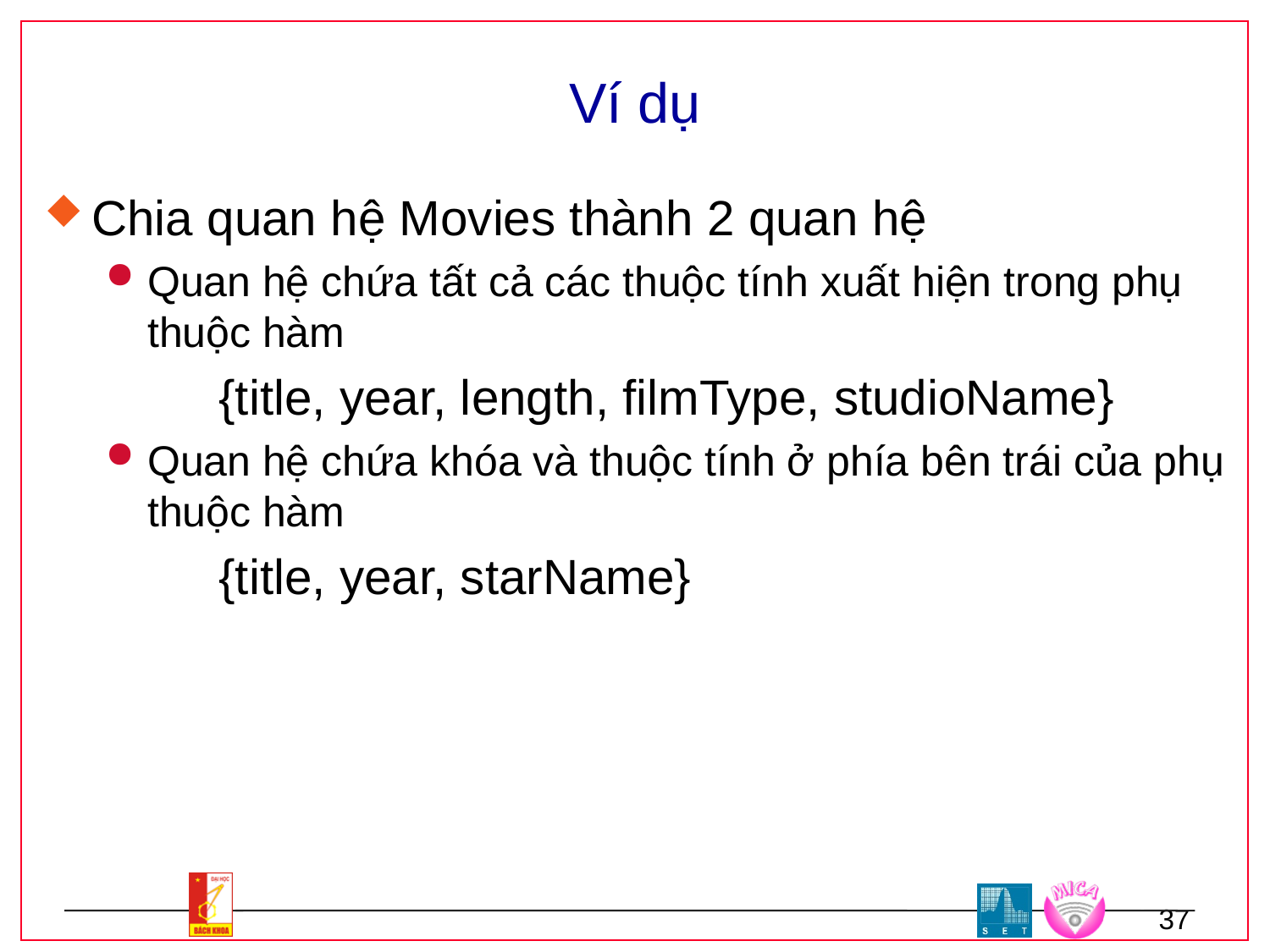

# Ví dụ
Chia quan hệ Movies thành 2 quan hệ
Quan hệ chứa tất cả các thuộc tính xuất hiện trong phụ thuộc hàm
		{title, year, length, filmType, studioName}
Quan hệ chứa khóa và thuộc tính ở phía bên trái của phụ thuộc hàm
		{title, year, starName}
37